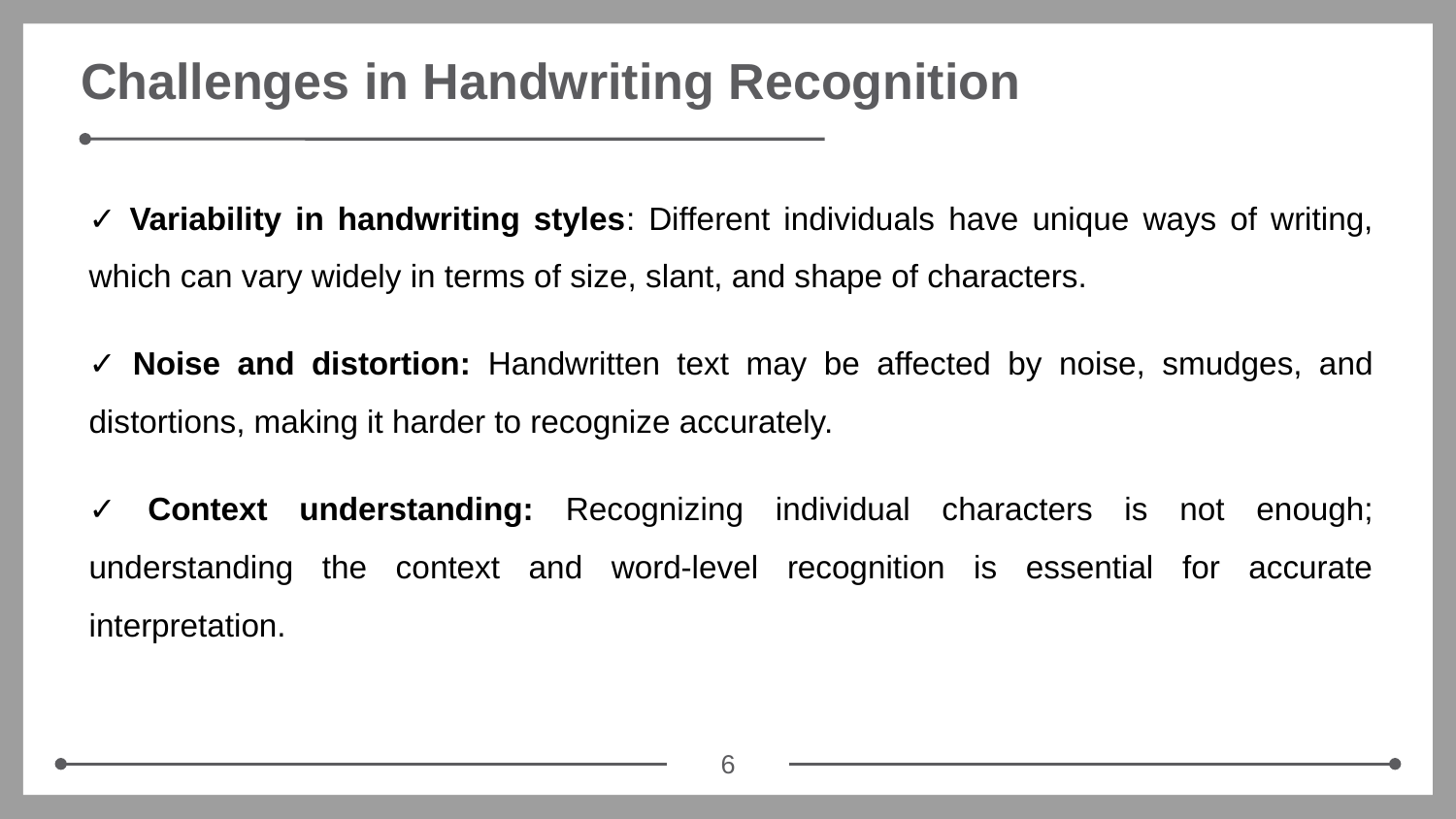

# Challenges in Handwriting Recognition
✓ Variability in handwriting styles: Different individuals have unique ways of writing, which can vary widely in terms of size, slant, and shape of characters.

✓ Noise and distortion: Handwritten text may be affected by noise, smudges, and distortions, making it harder to recognize accurately.

✓ Context understanding: Recognizing individual characters is not enough; understanding the context and word-level recognition is essential for accurate interpretation.

6